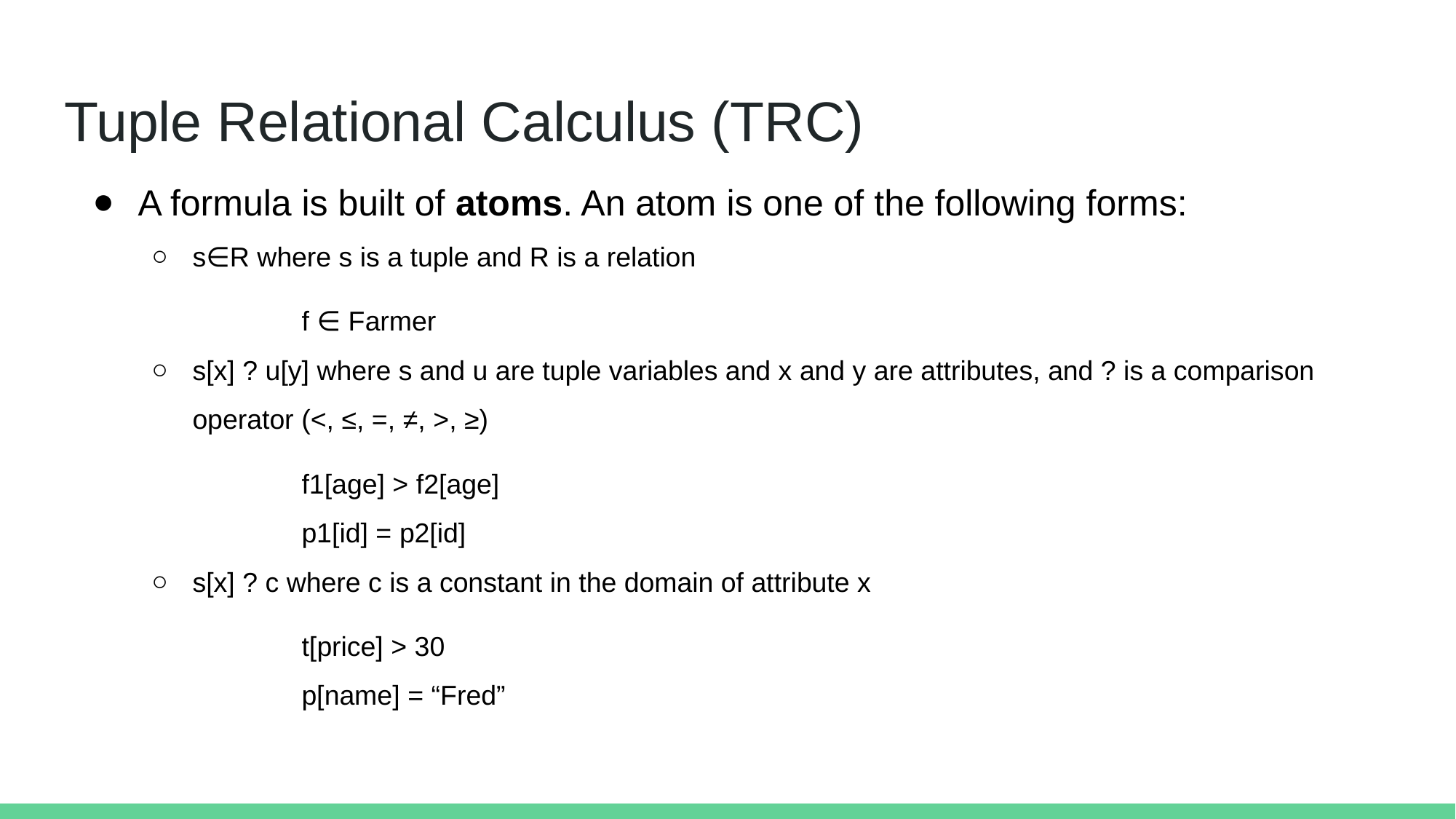

# Tuple Relational Calculus (TRC)
A formula is built of atoms. An atom is one of the following forms:
s∈R where s is a tuple and R is a relation
f ∈ Farmer
s[x] ? u[y] where s and u are tuple variables and x and y are attributes, and ? is a comparison operator (<, ≤, =, ≠, >, ≥)
f1[age] > f2[age]
p1[id] = p2[id]
s[x] ? c where c is a constant in the domain of attribute x
t[price] > 30
p[name] = “Fred”